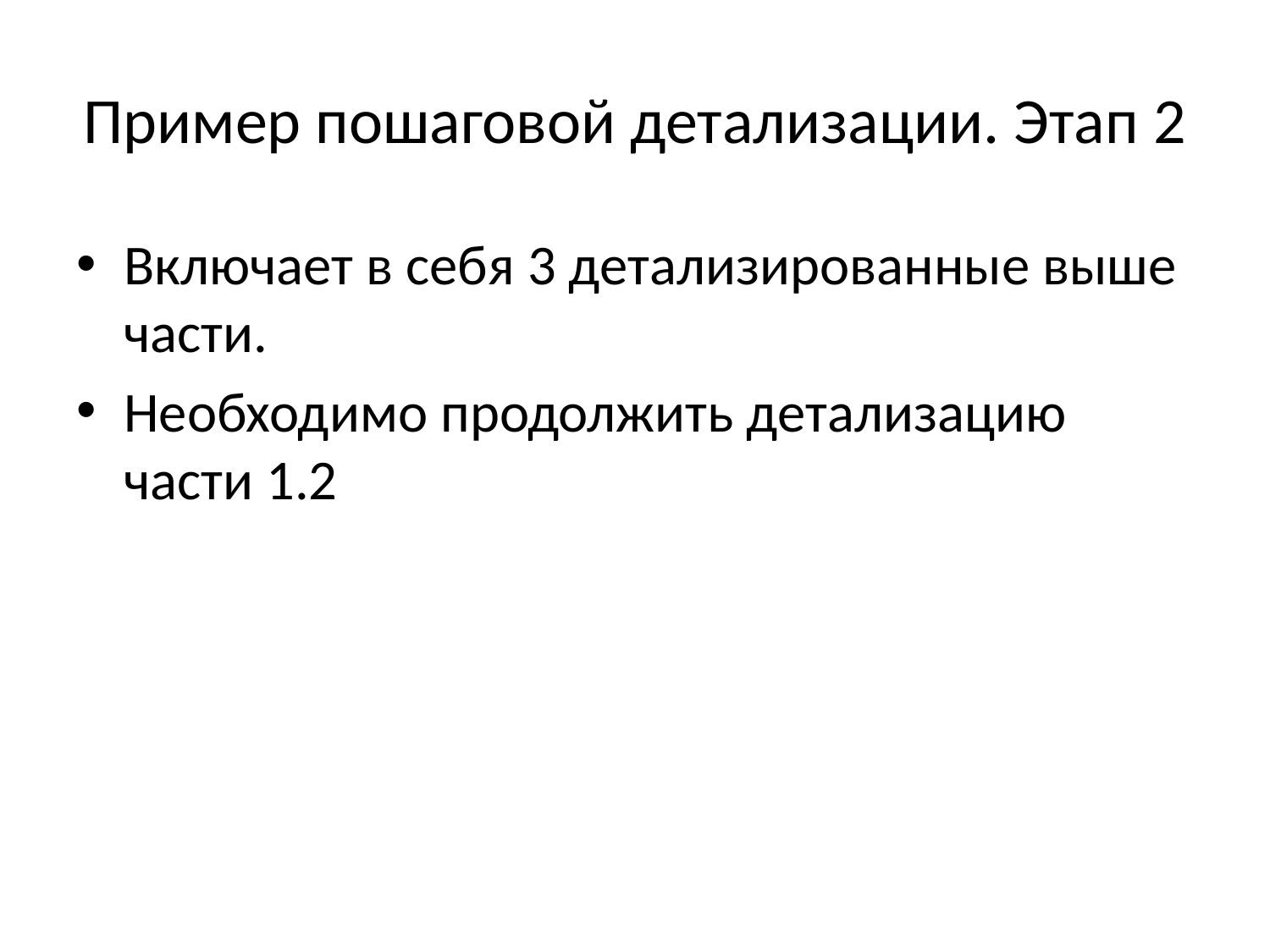

# Пример пошаговой детализации. Этап 2
Включает в себя 3 детализированные выше части.
Необходимо продолжить детализацию части 1.2